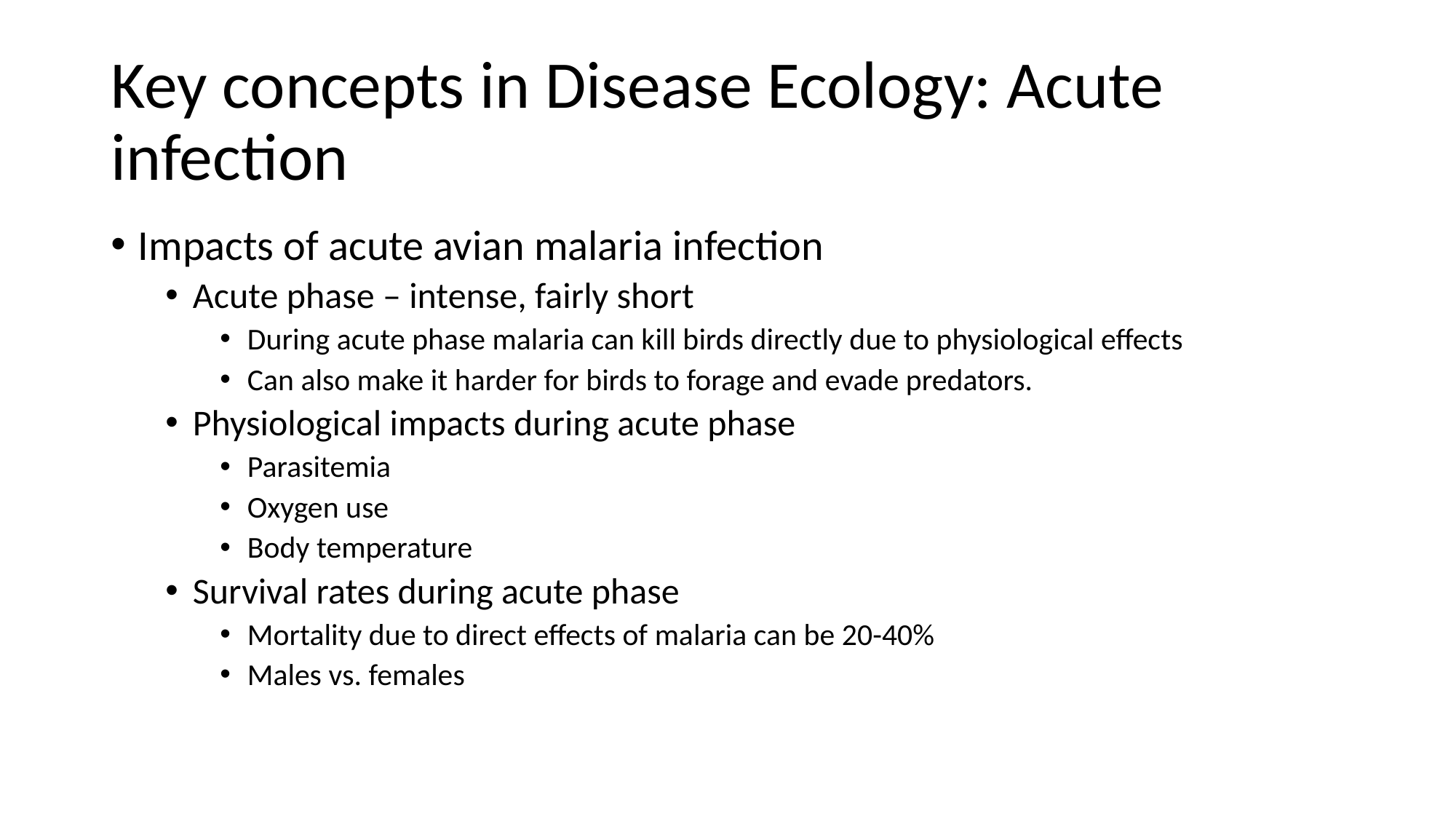

# Key concepts in Disease Ecology: Acute infection
Impacts of acute avian malaria infection
Acute phase – intense, fairly short
During acute phase malaria can kill birds directly due to physiological effects
Can also make it harder for birds to forage and evade predators.
Physiological impacts during acute phase
Parasitemia
Oxygen use
Body temperature
Survival rates during acute phase
Mortality due to direct effects of malaria can be 20-40%
Males vs. females